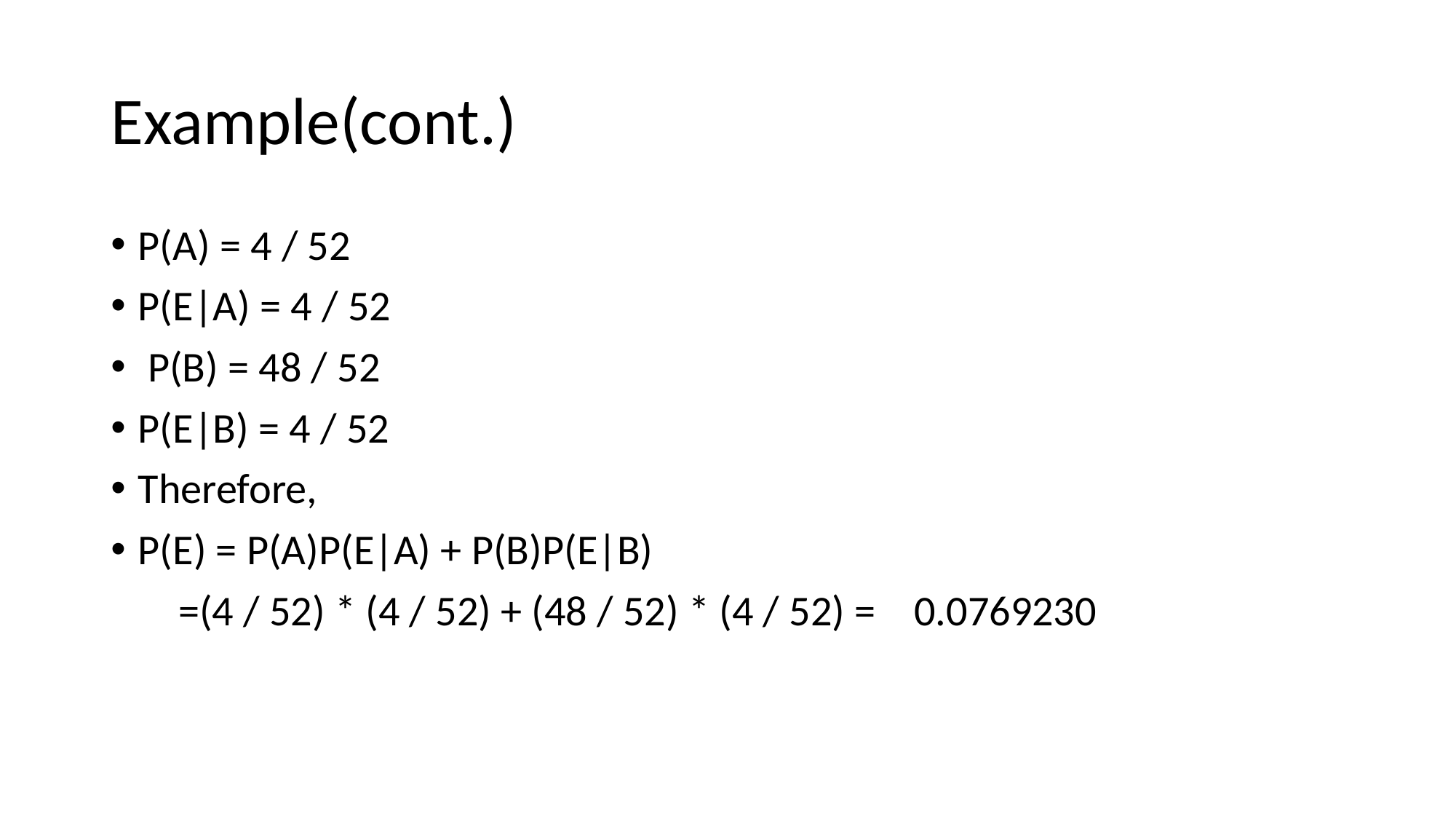

# Example(cont.)
P(A) = 4 / 52
P(E|A) = 4 / 52
 P(B) = 48 / 52
P(E|B) = 4 / 52
Therefore,
P(E) = P(A)P(E|A) + P(B)P(E|B)
       =(4 / 52) * (4 / 52) + (48 / 52) * (4 / 52) =    0.0769230